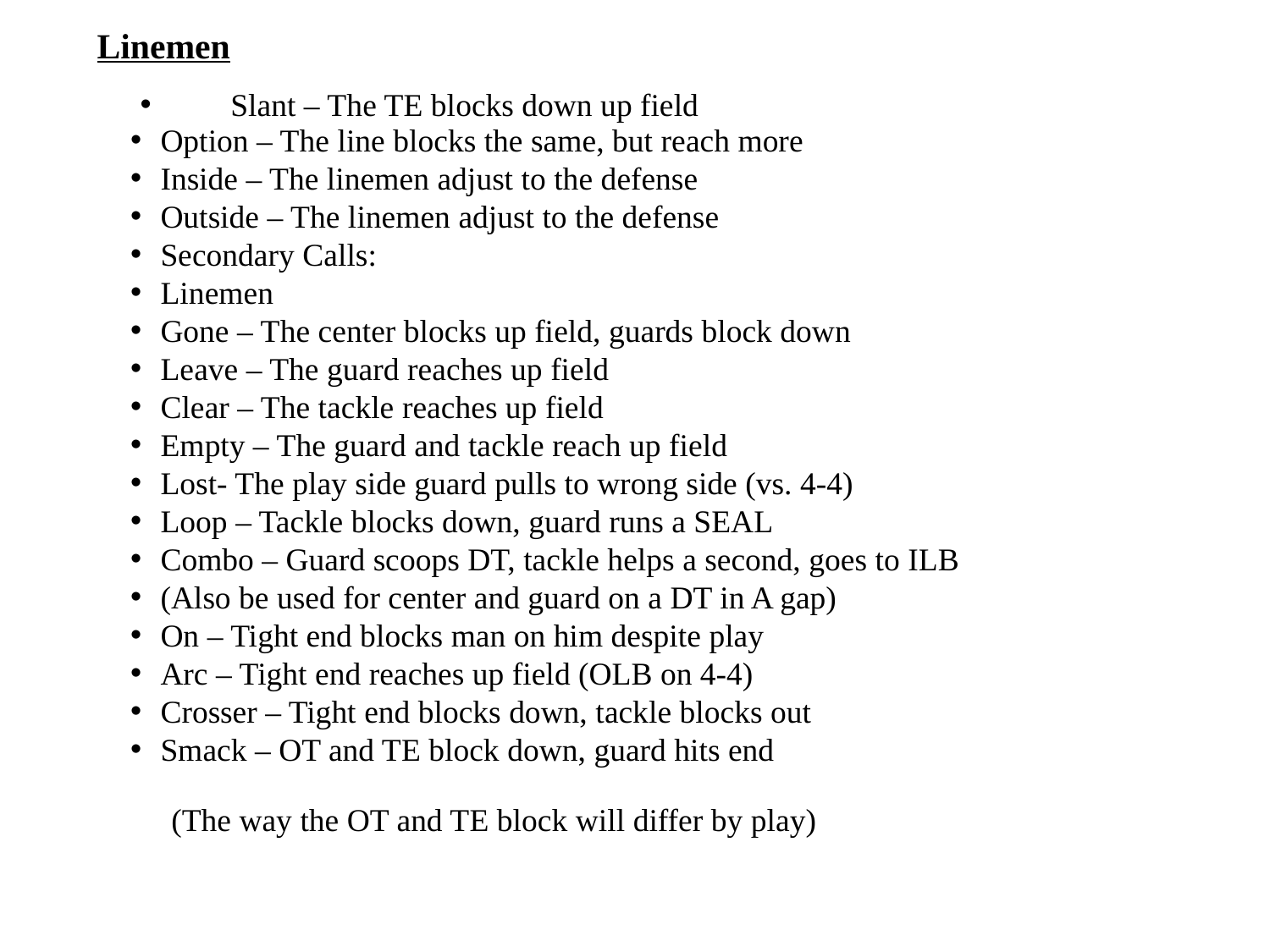

Option – The line blocks the same, but reach more
Inside – The linemen adjust to the defense
Outside – The linemen adjust to the defense
Secondary Calls:
Linemen
Gone – The center blocks up field, guards block down
Leave – The guard reaches up field
Clear – The tackle reaches up field
Empty – The guard and tackle reach up field
Lost- The play side guard pulls to wrong side (vs. 4-4)
Loop – Tackle blocks down, guard runs a SEAL
Combo – Guard scoops DT, tackle helps a second, goes to ILB
(Also be used for center and guard on a DT in A gap)
On – Tight end blocks man on him despite play
Arc – Tight end reaches up field (OLB on 4-4)
Crosser – Tight end blocks down, tackle blocks out
Smack – OT and TE block down, guard hits end

Linemen

   	 Slant – The TE blocks down up field
(The way the OT and TE block will differ by play)